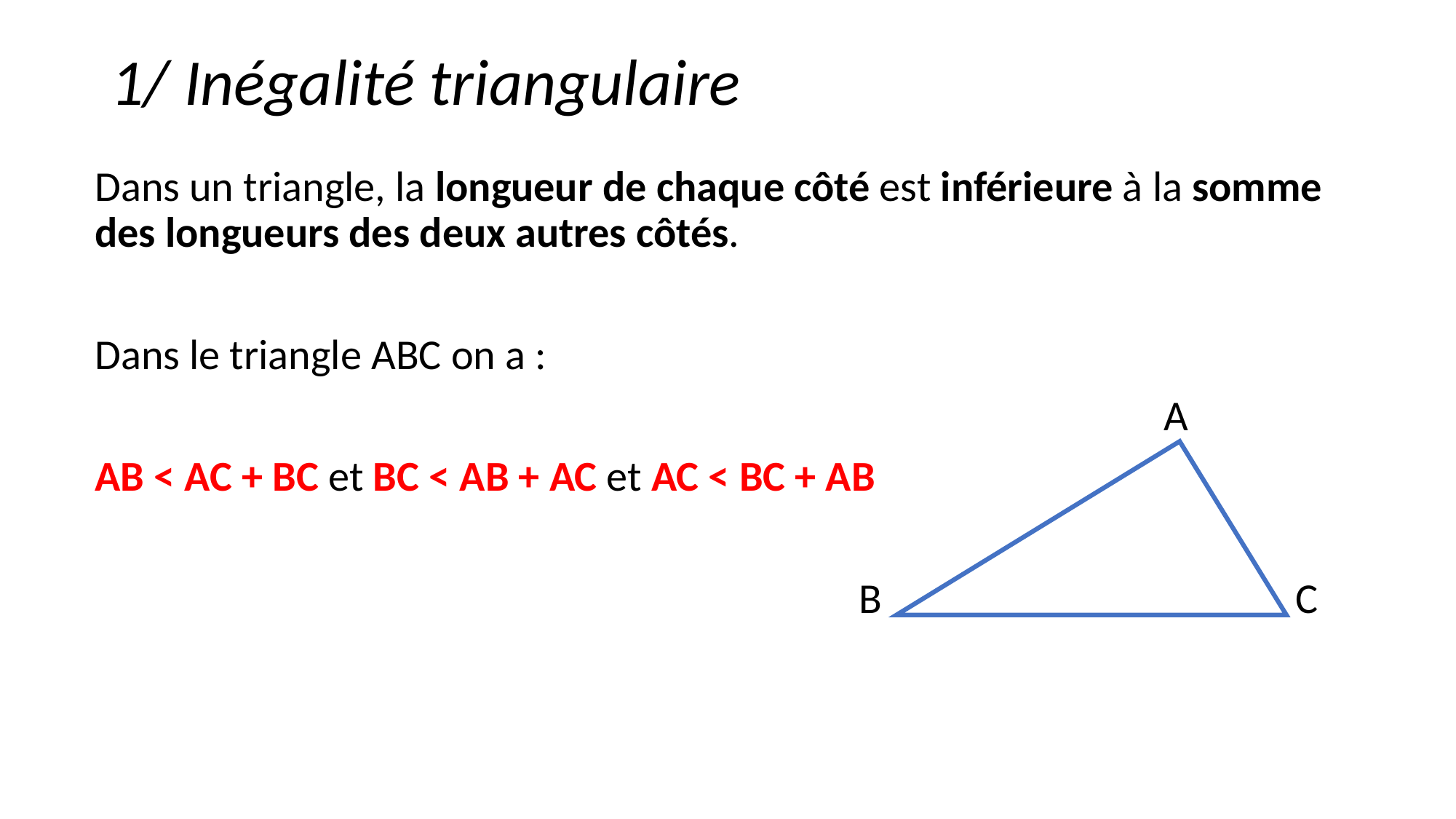

# 1/ Inégalité triangulaire
Dans un triangle, la longueur de chaque côté est inférieure à la somme des longueurs des deux autres côtés.

Dans le triangle ABC on a :
									         A
AB < AC + BC et BC < AB + AC et AC < BC + AB

							B				C